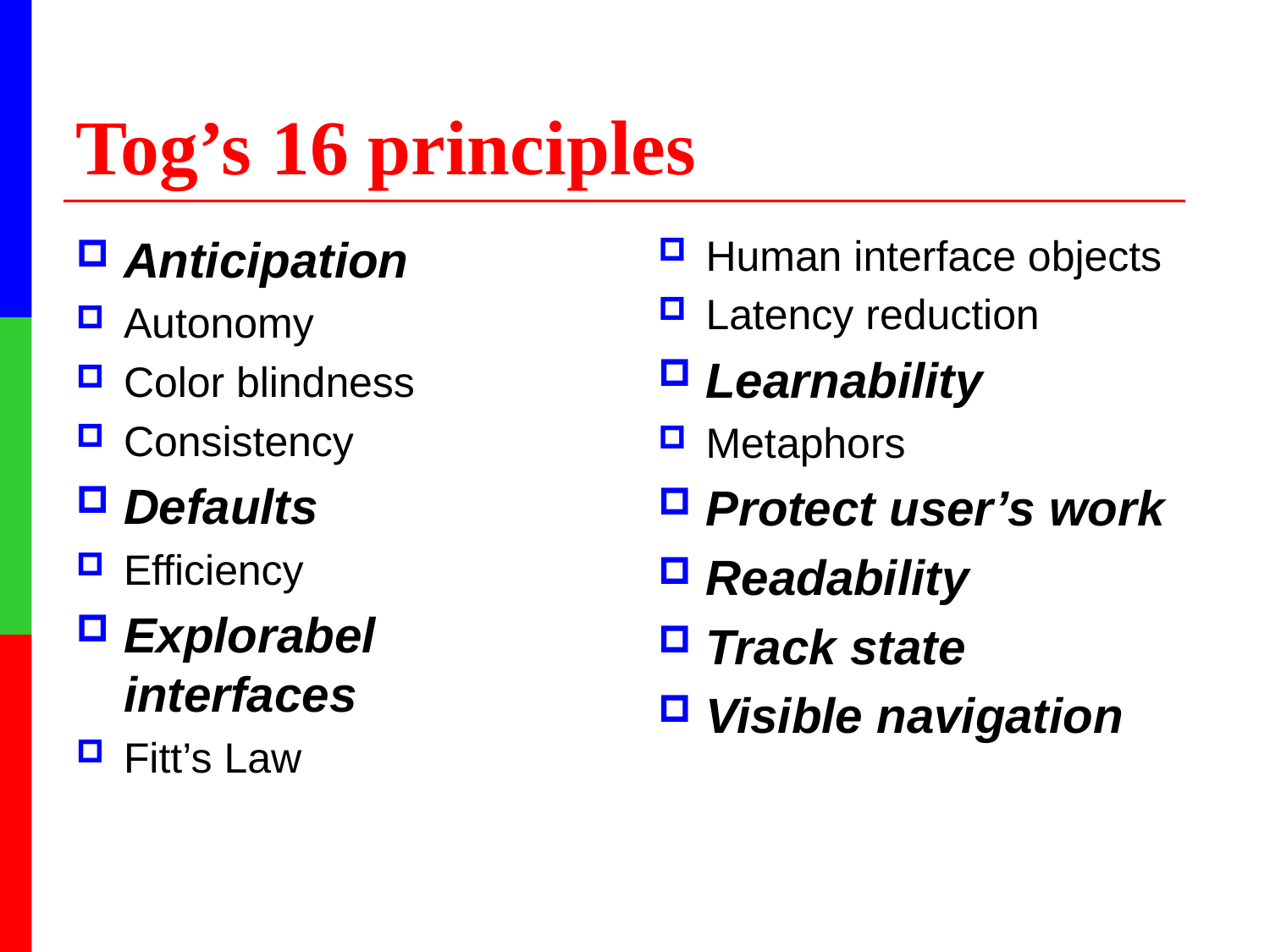

# Tog’s 16 principles
Anticipation
Autonomy
Color blindness
Consistency
Defaults
Efficiency
Explorabel interfaces
Fitt’s Law

Human interface objects
Latency reduction
Learnability
Metaphors
Protect user’s work
Readability
Track state
Visible navigation